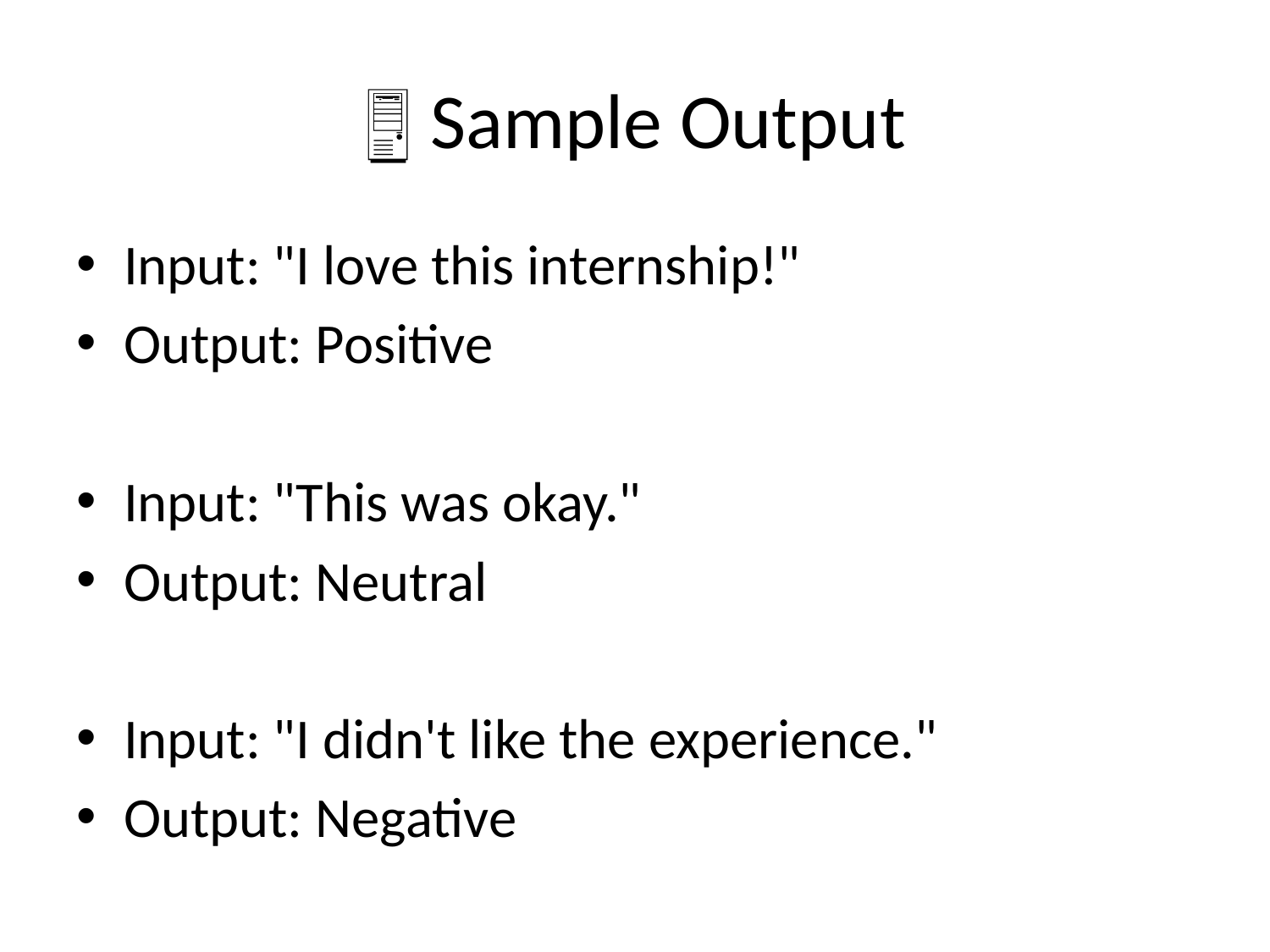

# 🖥️ Sample Output
Input: "I love this internship!"
Output: Positive

Input: "This was okay."
Output: Neutral

Input: "I didn't like the experience."
Output: Negative